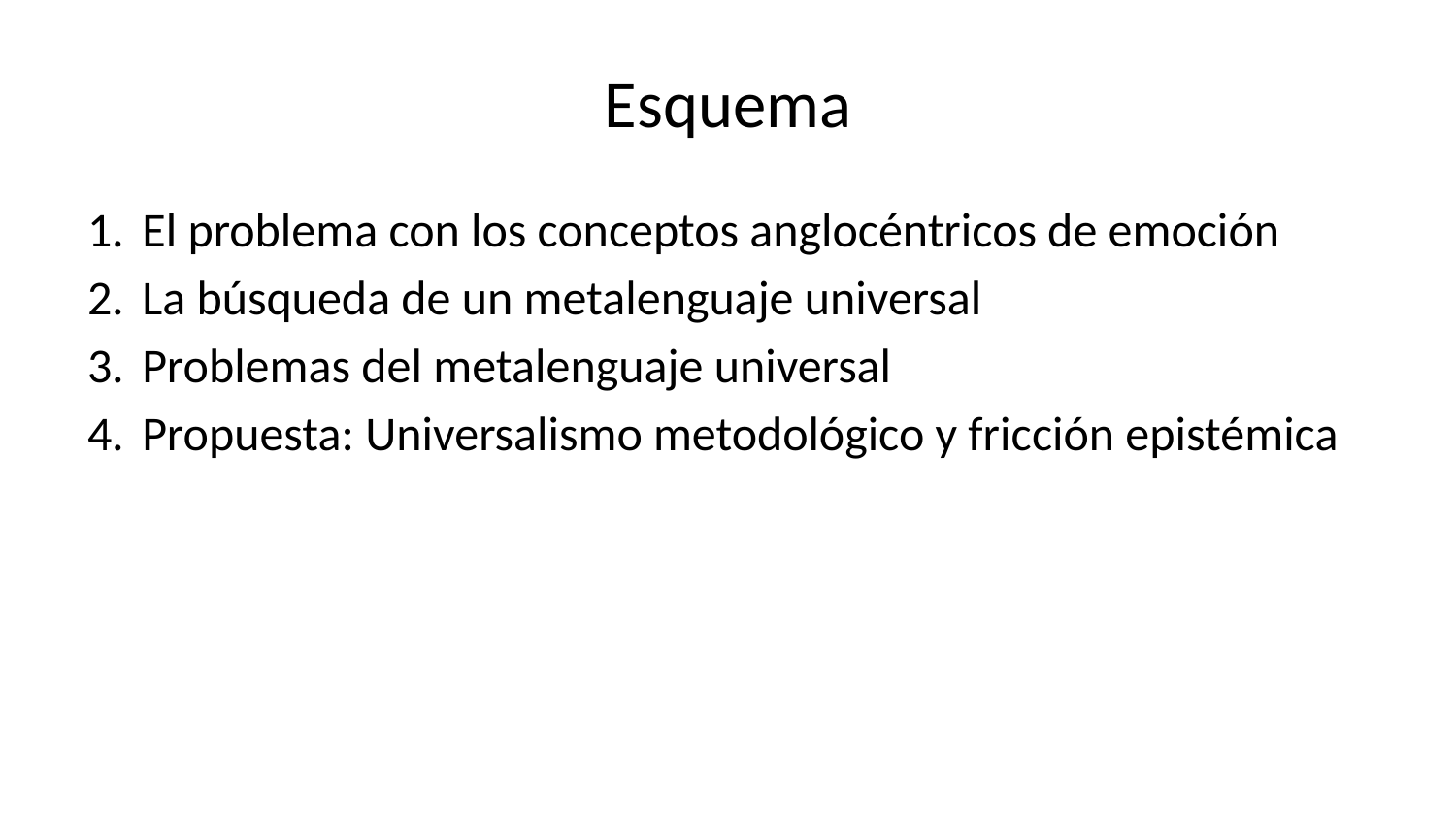

# Esquema
El problema con los conceptos anglocéntricos de emoción
La búsqueda de un metalenguaje universal
Problemas del metalenguaje universal
Propuesta: Universalismo metodológico y fricción epistémica